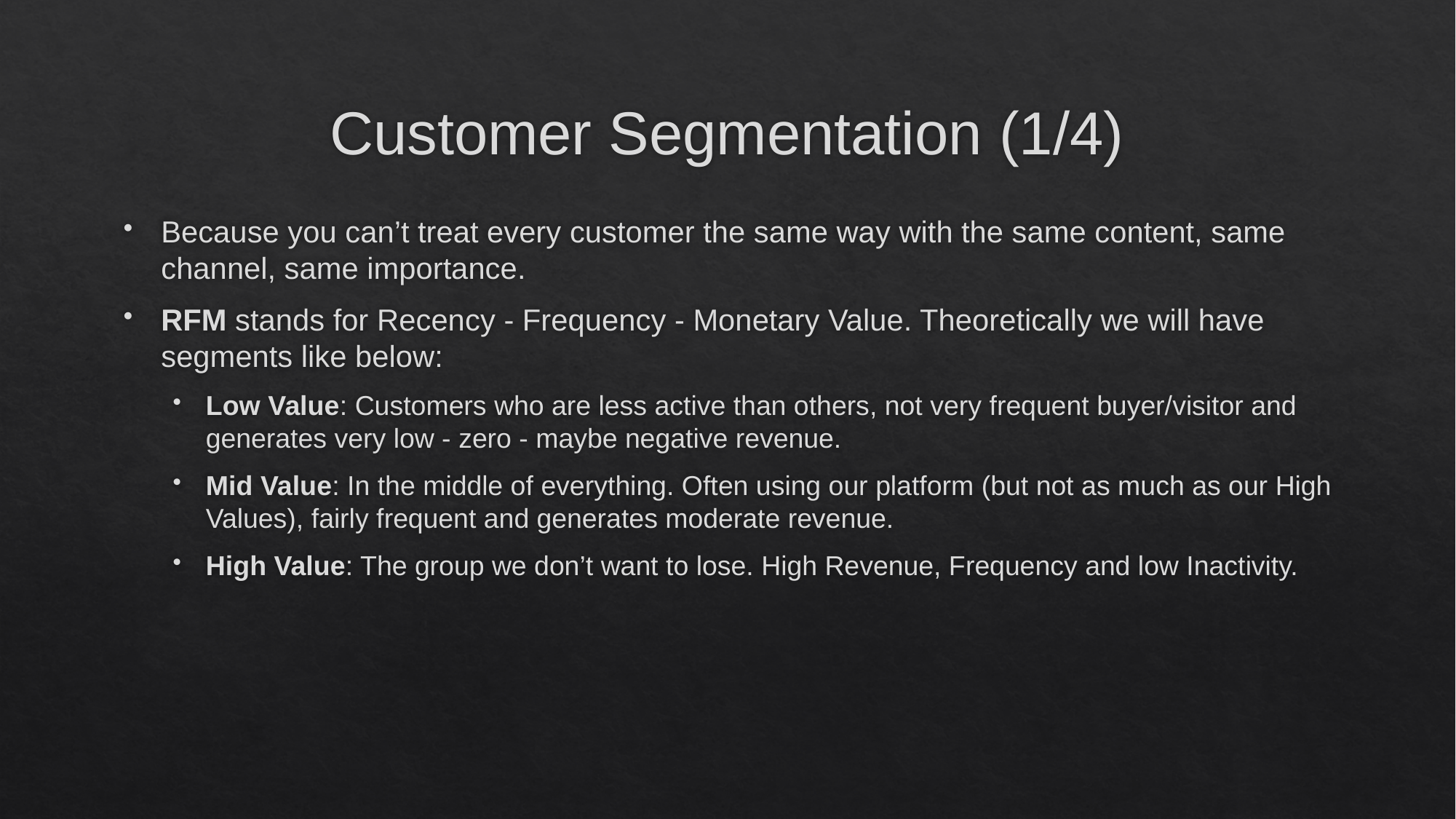

# Customer Segmentation (1/4)
Because you can’t treat every customer the same way with the same content, same channel, same importance.
RFM stands for Recency - Frequency - Monetary Value. Theoretically we will have segments like below:
Low Value: Customers who are less active than others, not very frequent buyer/visitor and generates very low - zero - maybe negative revenue.
Mid Value: In the middle of everything. Often using our platform (but not as much as our High Values), fairly frequent and generates moderate revenue.
High Value: The group we don’t want to lose. High Revenue, Frequency and low Inactivity.